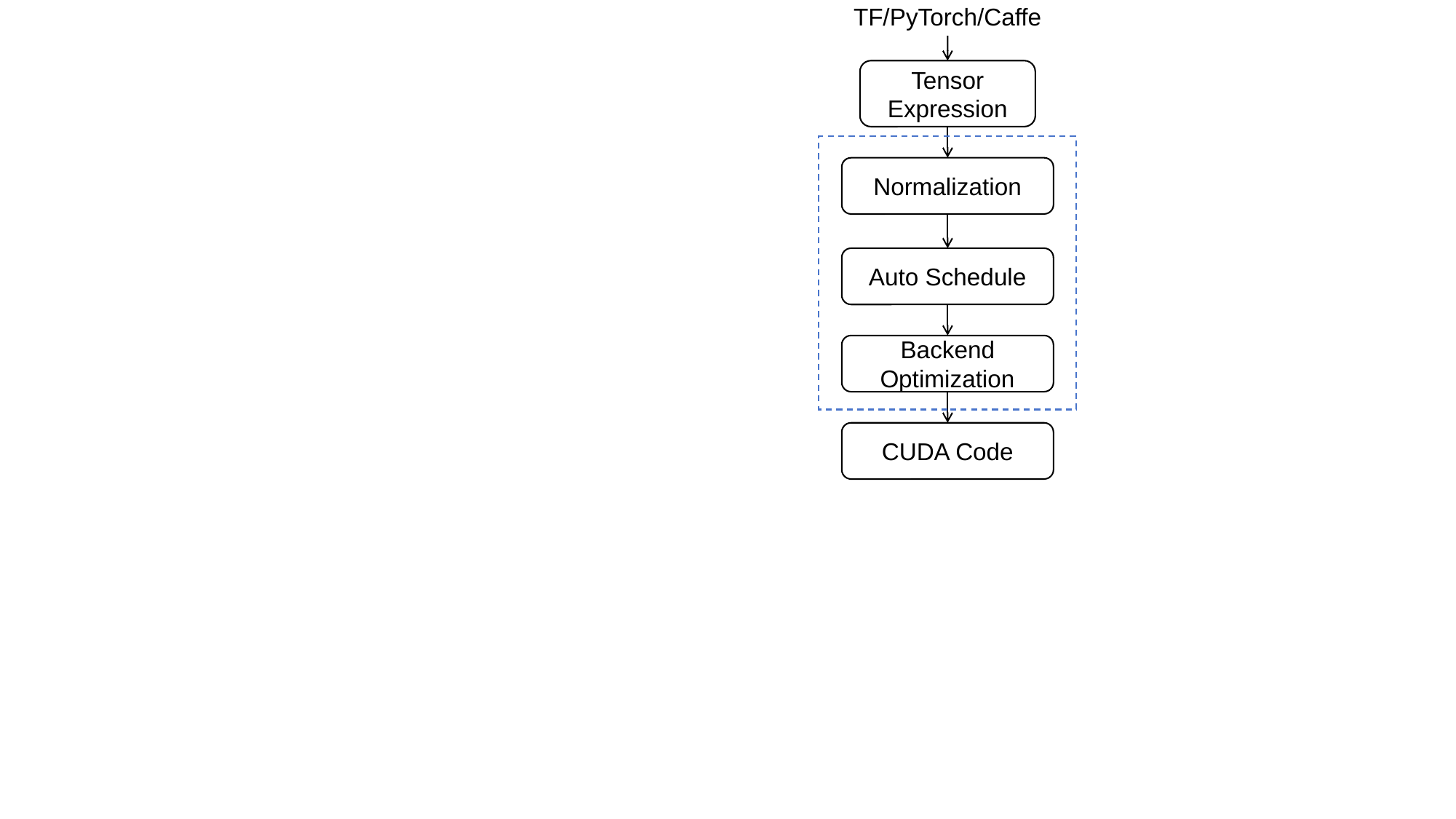

TF/PyTorch/Caffe
Tensor Expression

Normalization
Auto Schedule
Backend Optimization
CUDA Code